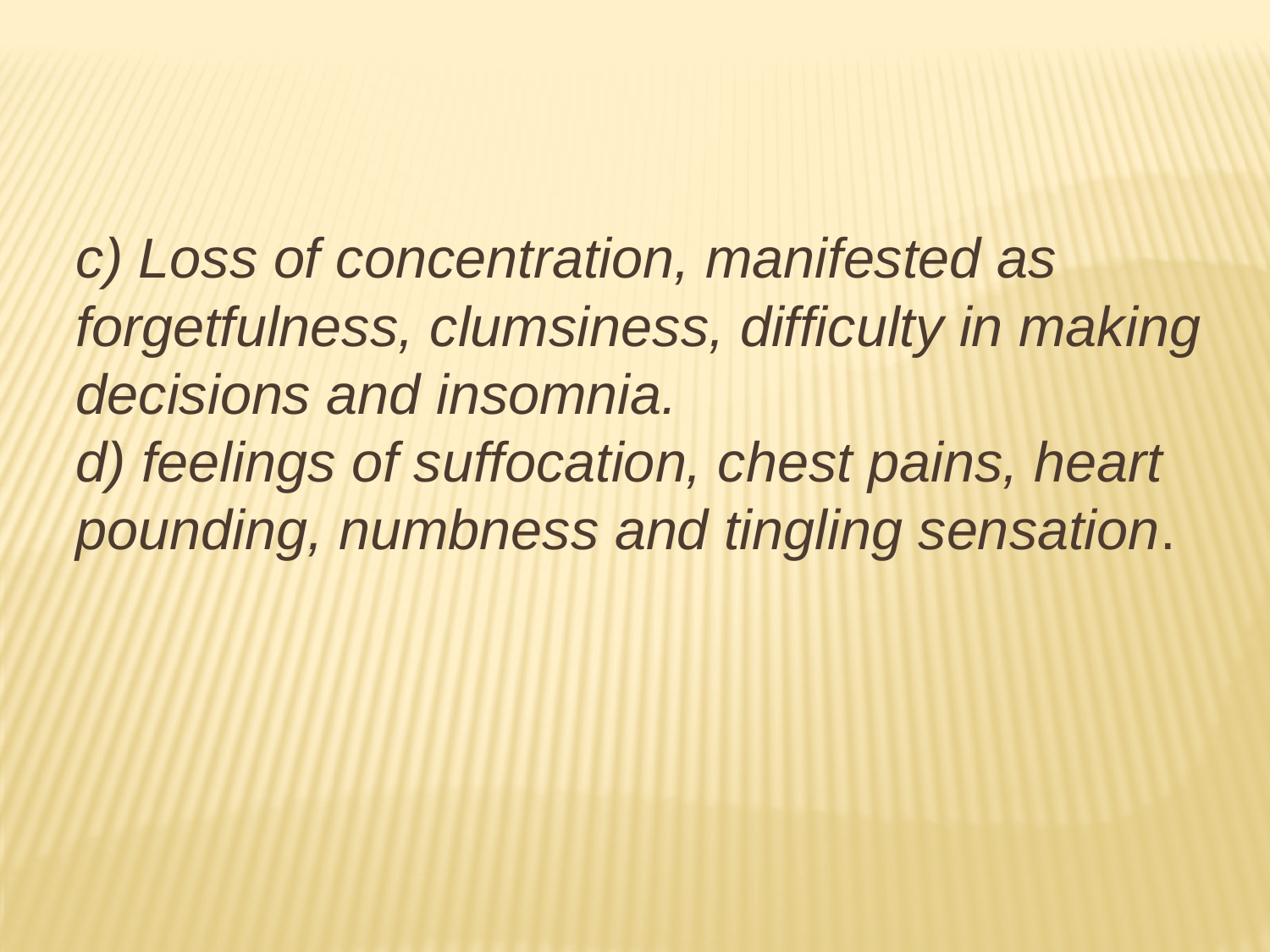

c) Loss of concentration, manifested as forgetfulness, clumsiness, difficulty in making decisions and insomnia.
d) feelings of suffocation, chest pains, heart pounding, numbness and tingling sensation.